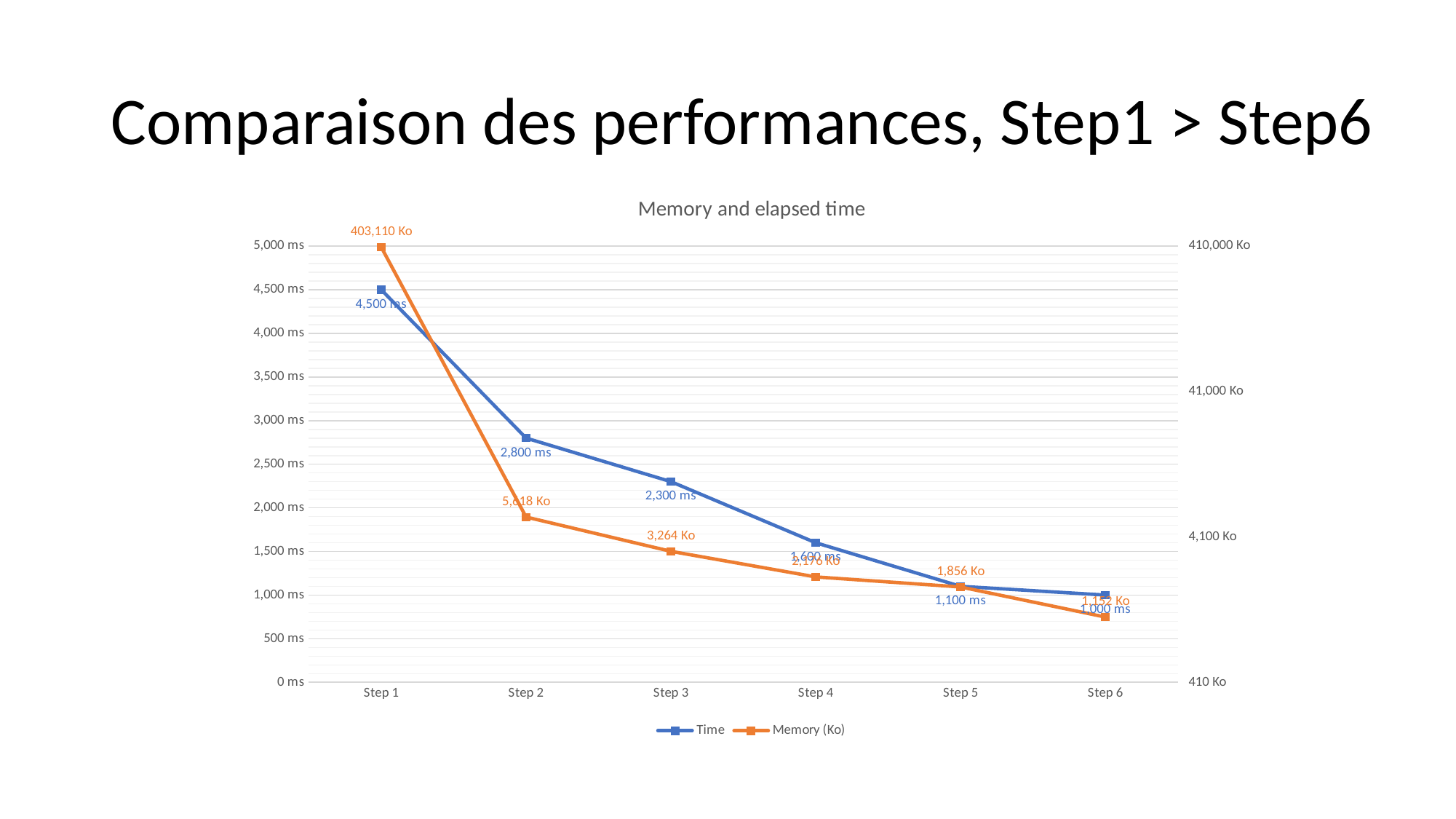

# Comparaison des performances, Step1 > Step6

### Chart: Memory and elapsed time

| Category | Time | Memory (Ko) |
|---|---|---|
| Step 1 | 4500.0 | 403110.3515625 |
| Step 2 | 2800.0 | 5618.1640625 |
| Step 3 | 2300.0 | 3263.671875 |
| Step 4 | 1600.0 | 2175.9033203125 |
| Step 5 | 1100.0 | 1855.95703125 |
| Step 6 | 1000.0 | 1151.9775390625 |